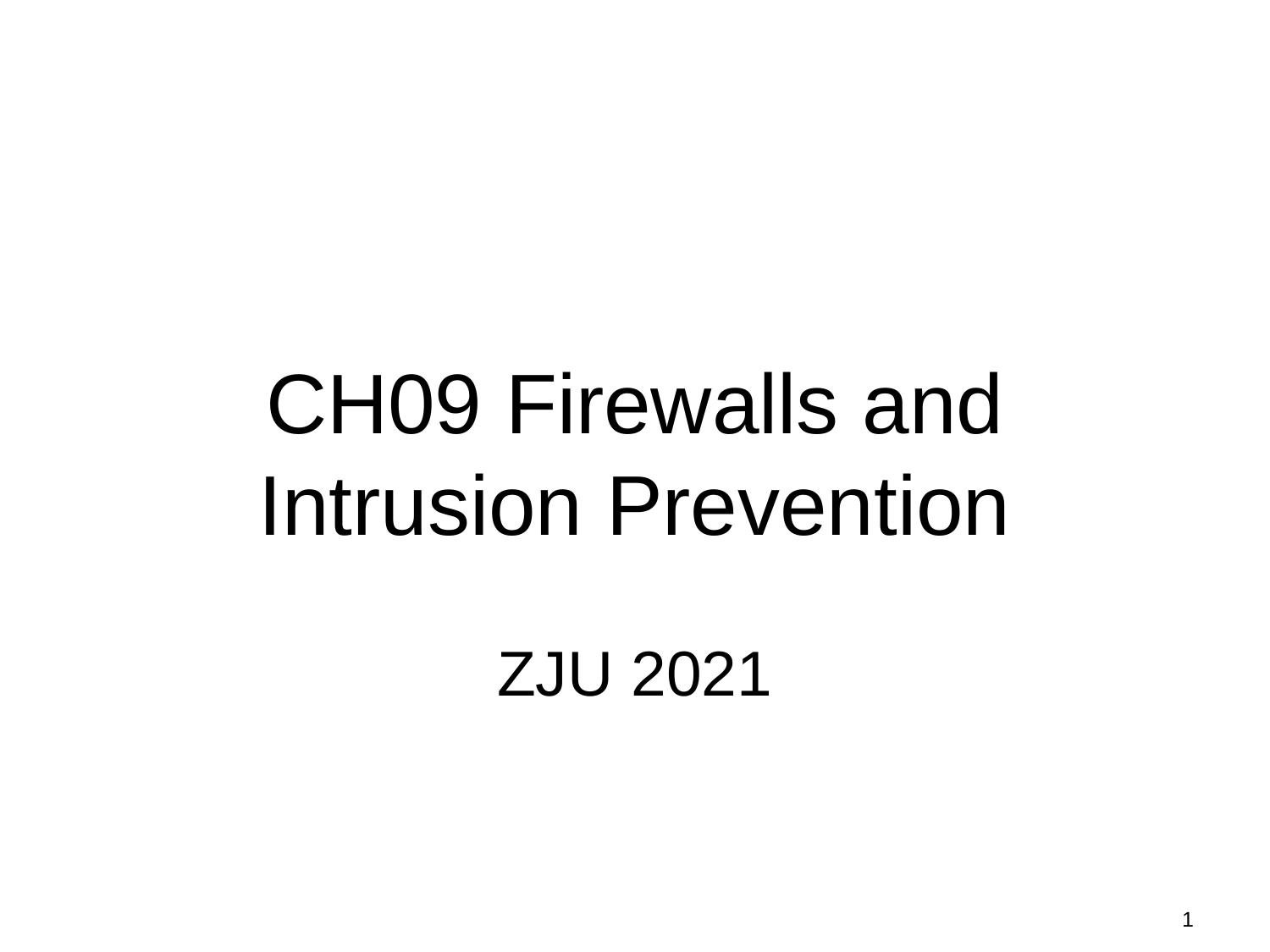

# CH09 Firewalls and Intrusion Prevention
ZJU 2021
1